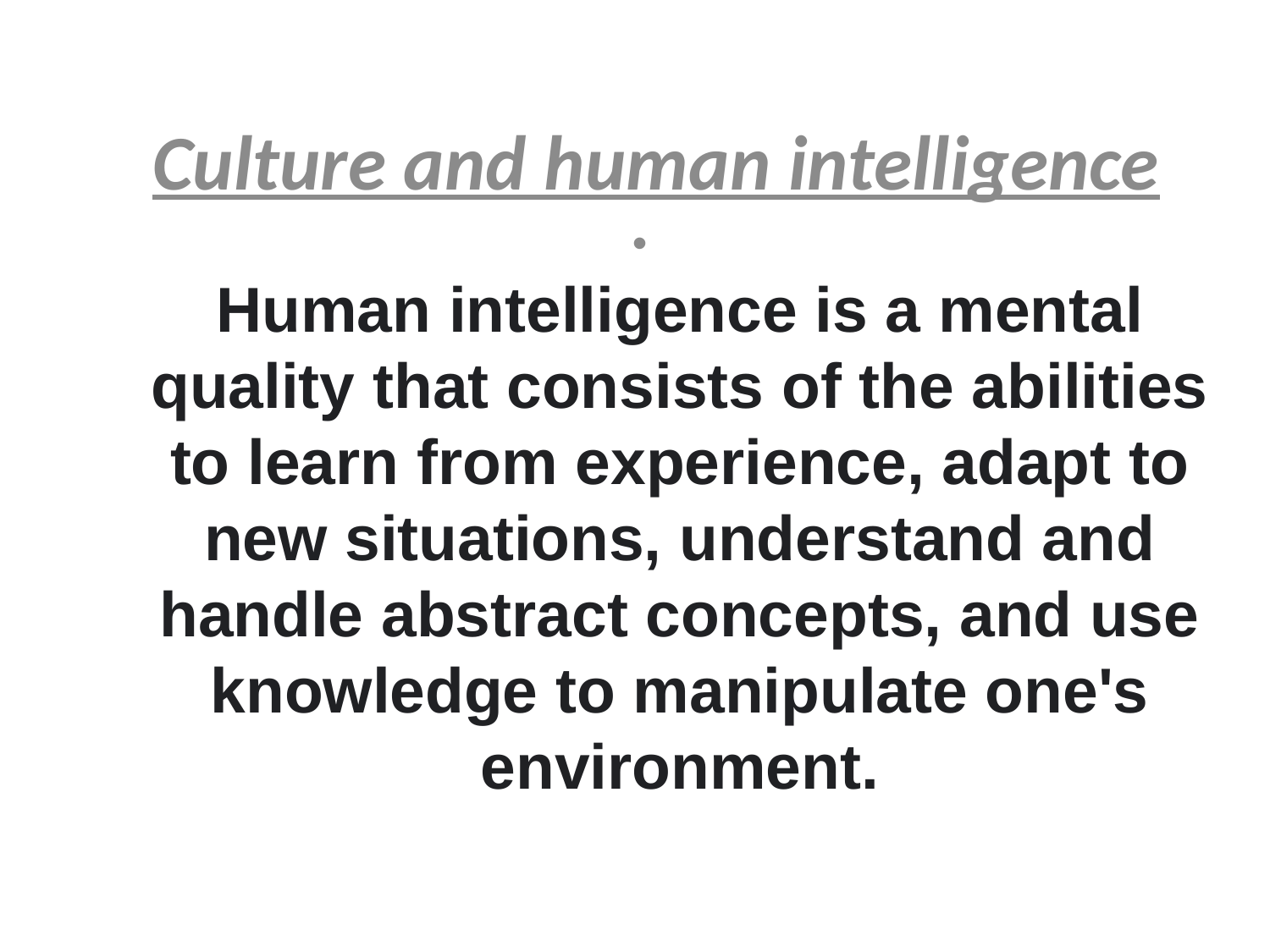

#
Culture and human intelligence
Human intelligence is a mental quality that consists of the abilities to learn from experience, adapt to new situations, understand and handle abstract concepts, and use knowledge to manipulate one's environment.